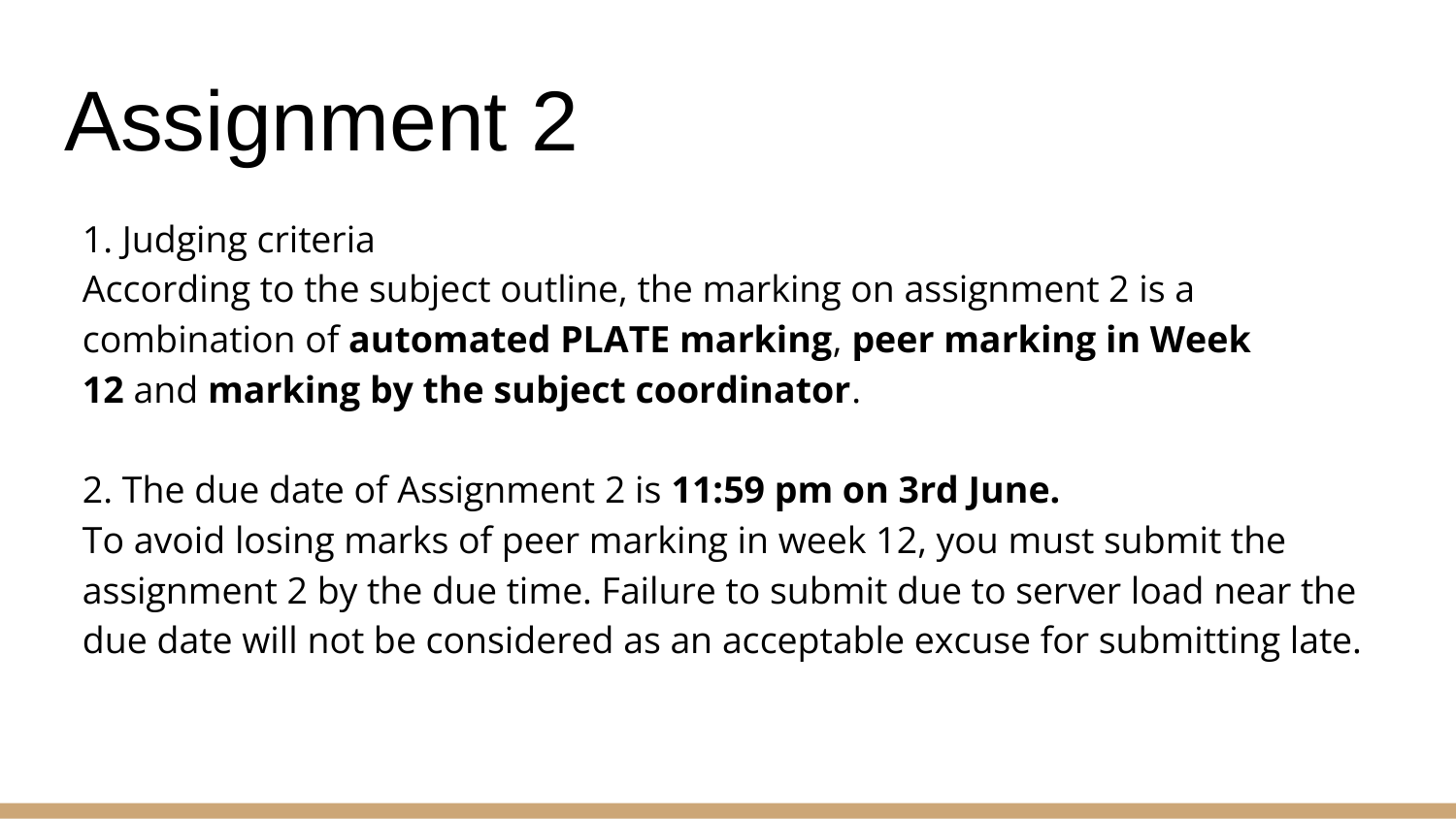

# Assignment 2
1. Judging criteria
According to the subject outline, the marking on assignment 2 is a combination of automated PLATE marking, peer marking in Week 12 and marking by the subject coordinator.

2. The due date of Assignment 2 is 11:59 pm on 3rd June.
To avoid losing marks of peer marking in week 12, you must submit the assignment 2 by the due time. Failure to submit due to server load near the due date will not be considered as an acceptable excuse for submitting late.